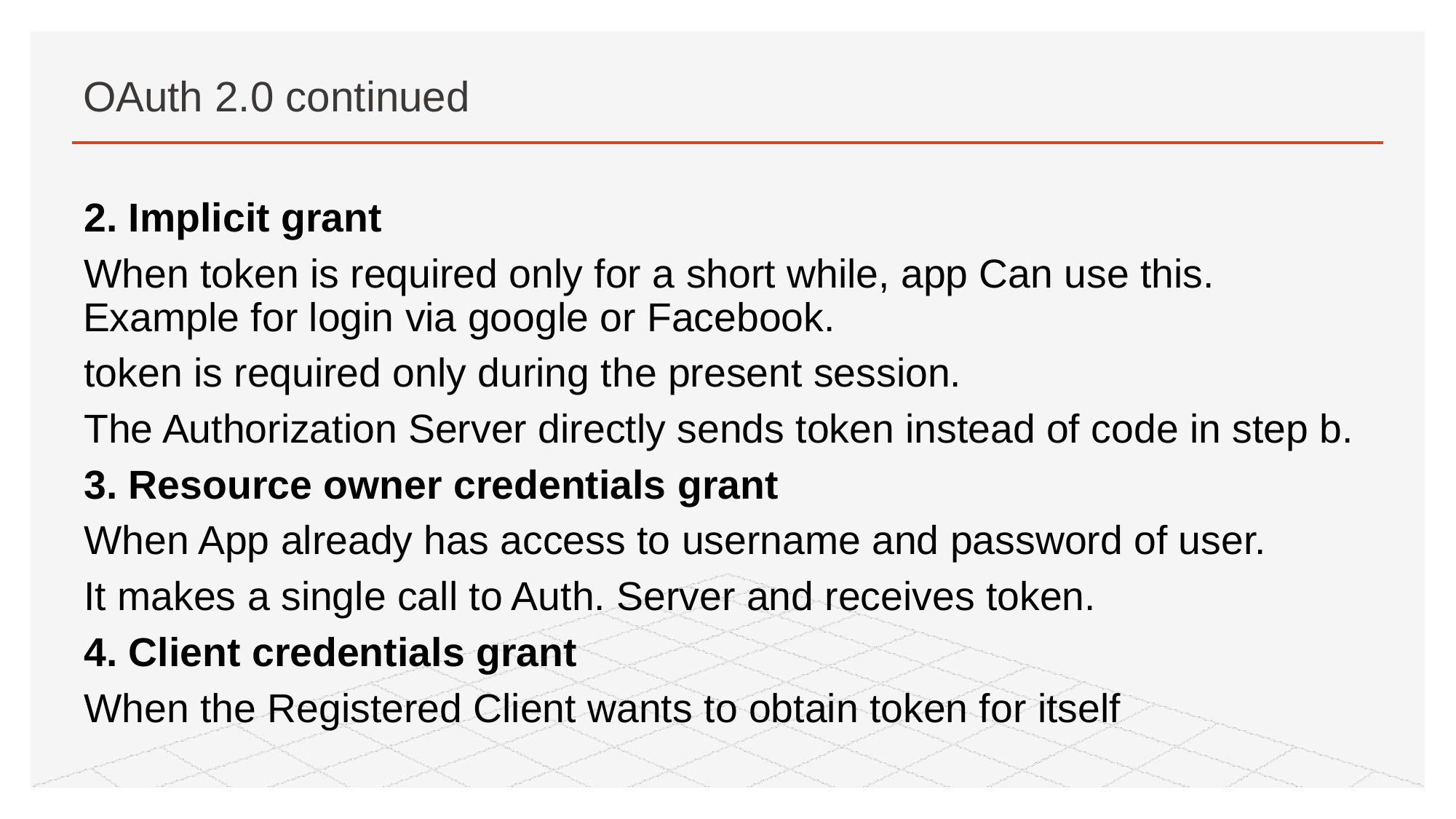

# OAuth 2.0 continued
2. Implicit grant
When token is required only for a short while, app Can use this. Example for login via google or Facebook.
token is required only during the present session.
The Authorization Server directly sends token instead of code in step b.
3. Resource owner credentials grant
When App already has access to username and password of user.
It makes a single call to Auth. Server and receives token.
4. Client credentials grant
When the Registered Client wants to obtain token for itself